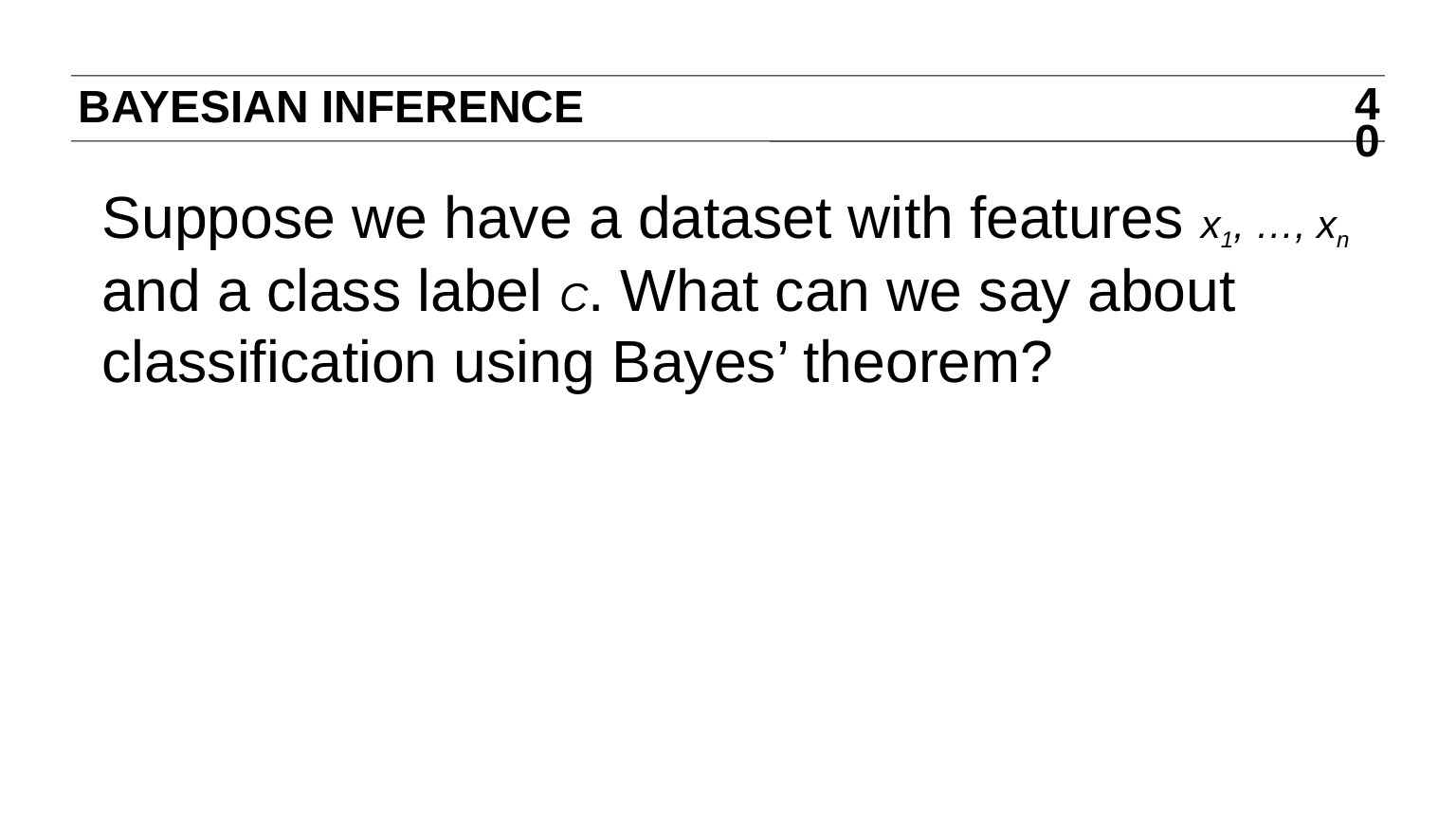

Bayesian inference
40
Suppose we have a dataset with features x1, …, xn and a class label C. What can we say about classification using Bayes’ theorem?